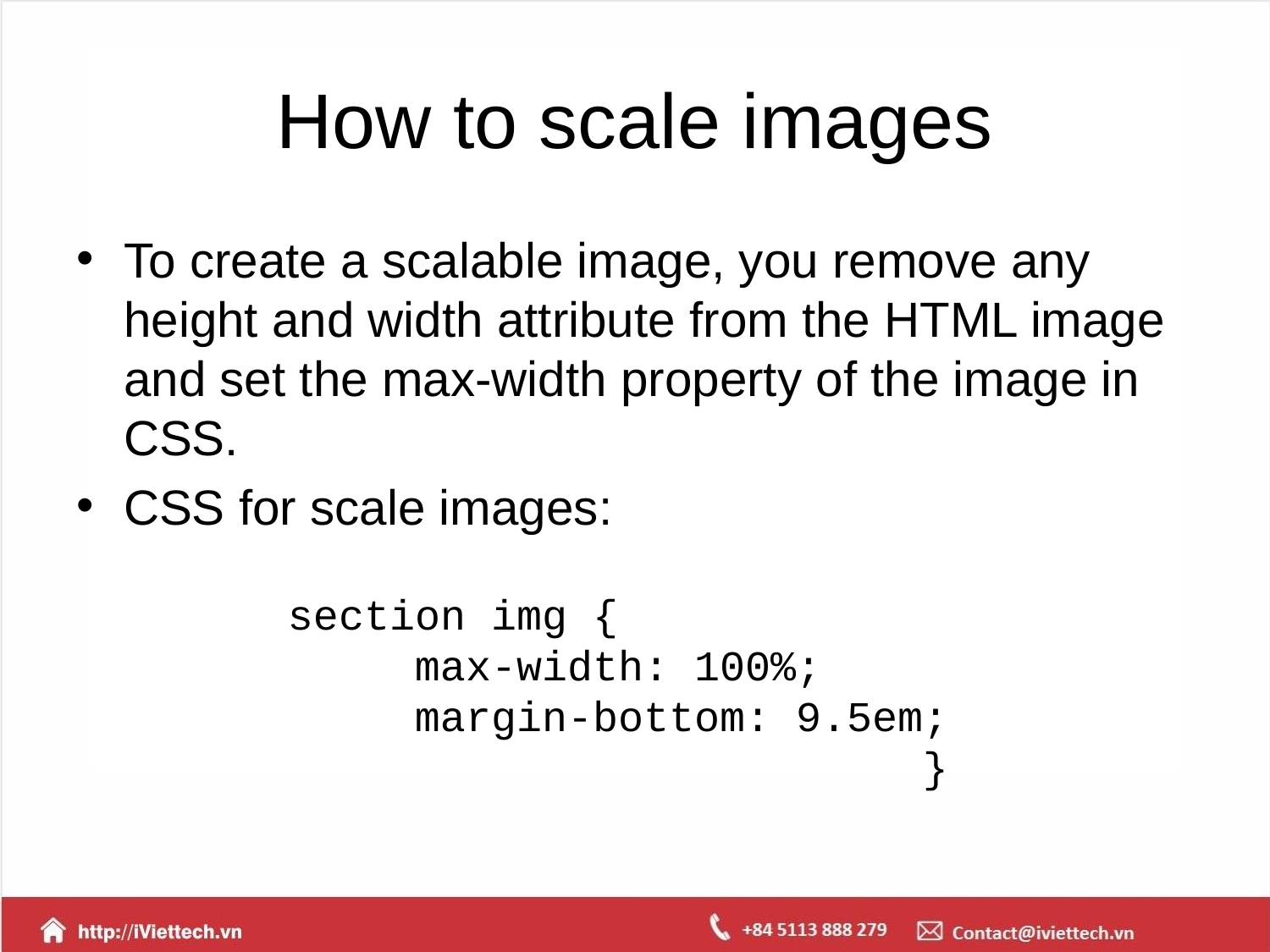

# How to scale images
To create a scalable image, you remove any height and width attribute from the HTML image and set the max-width property of the image in CSS.
CSS for scale images:
section img {
	max-width: 100%;
	margin-bottom: 9.5em;
					}